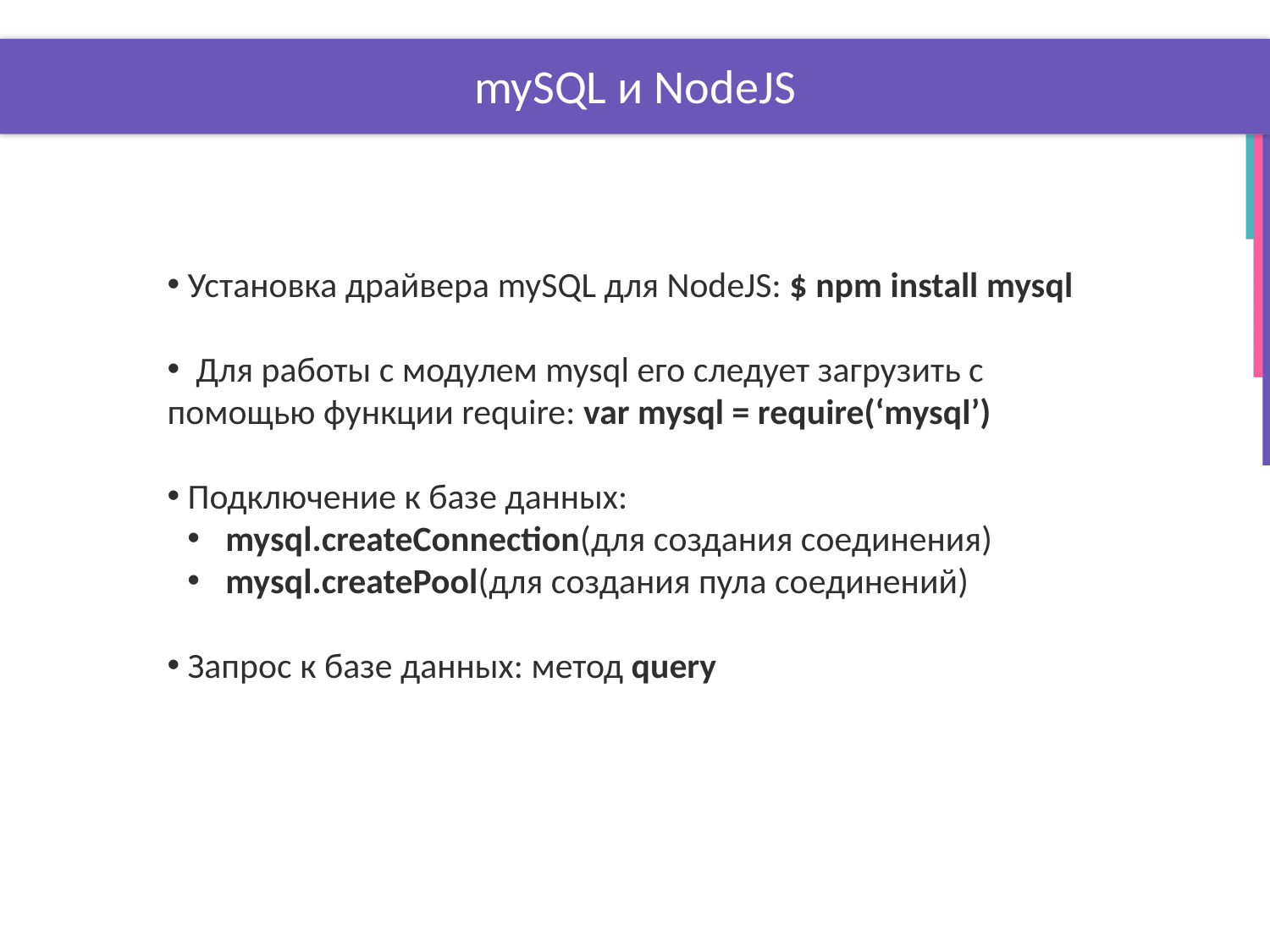

# mySQL и NodeJS
 Установка драйвера mySQL для NodeJS: $ npm install mysql

  Для работы с модулем mysql его следует загрузить с помощью функции require: var mysql = require(‘mysql’)

 Подключение к базе данных:
 mysql.createConnection(для создания соединения)
 mysql.createPool(для создания пула соединений)

 Запрос к базе данных: метод query